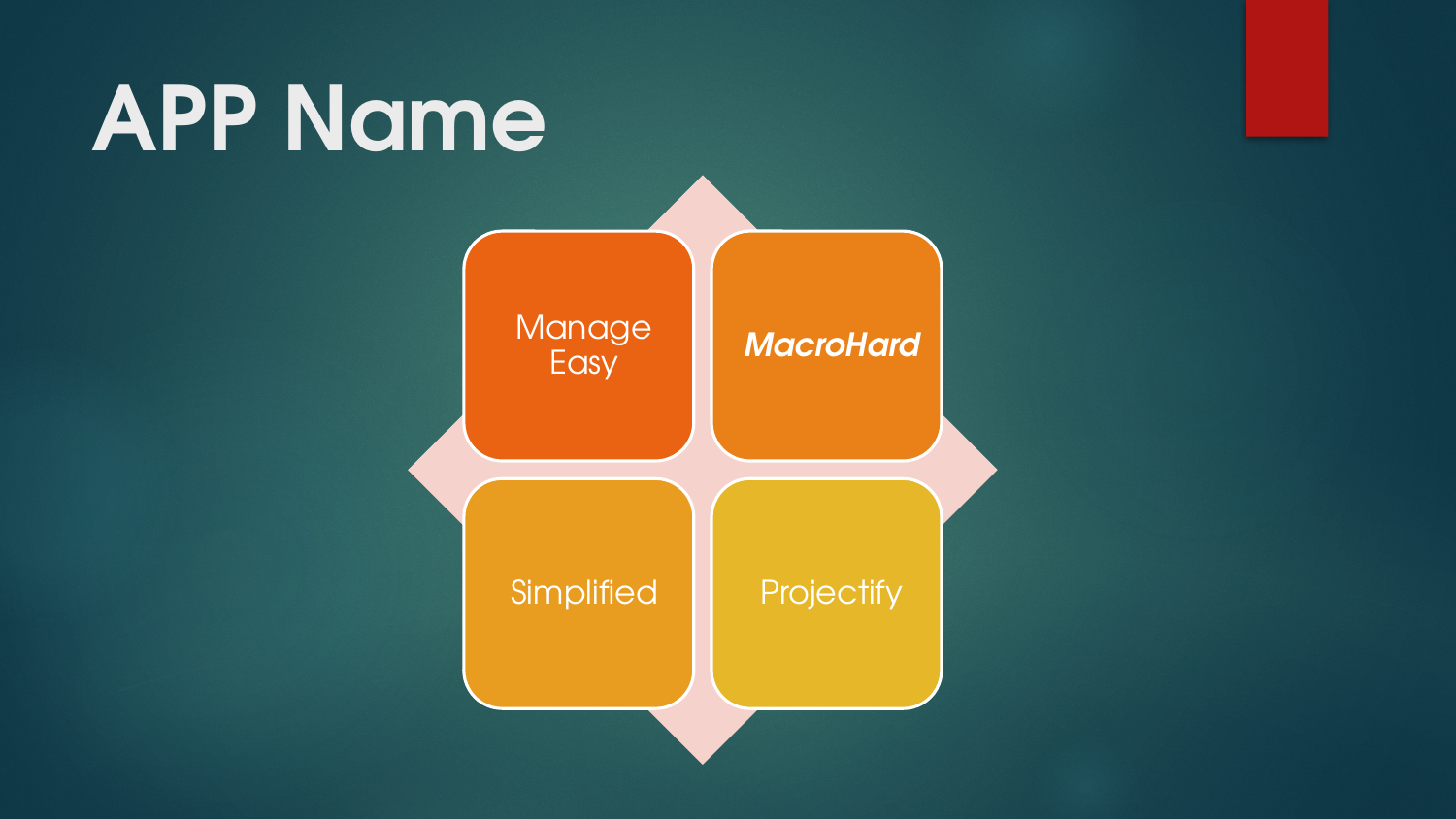

# APP Name
Manage Easy
MacroHard
Simplified
Projectify